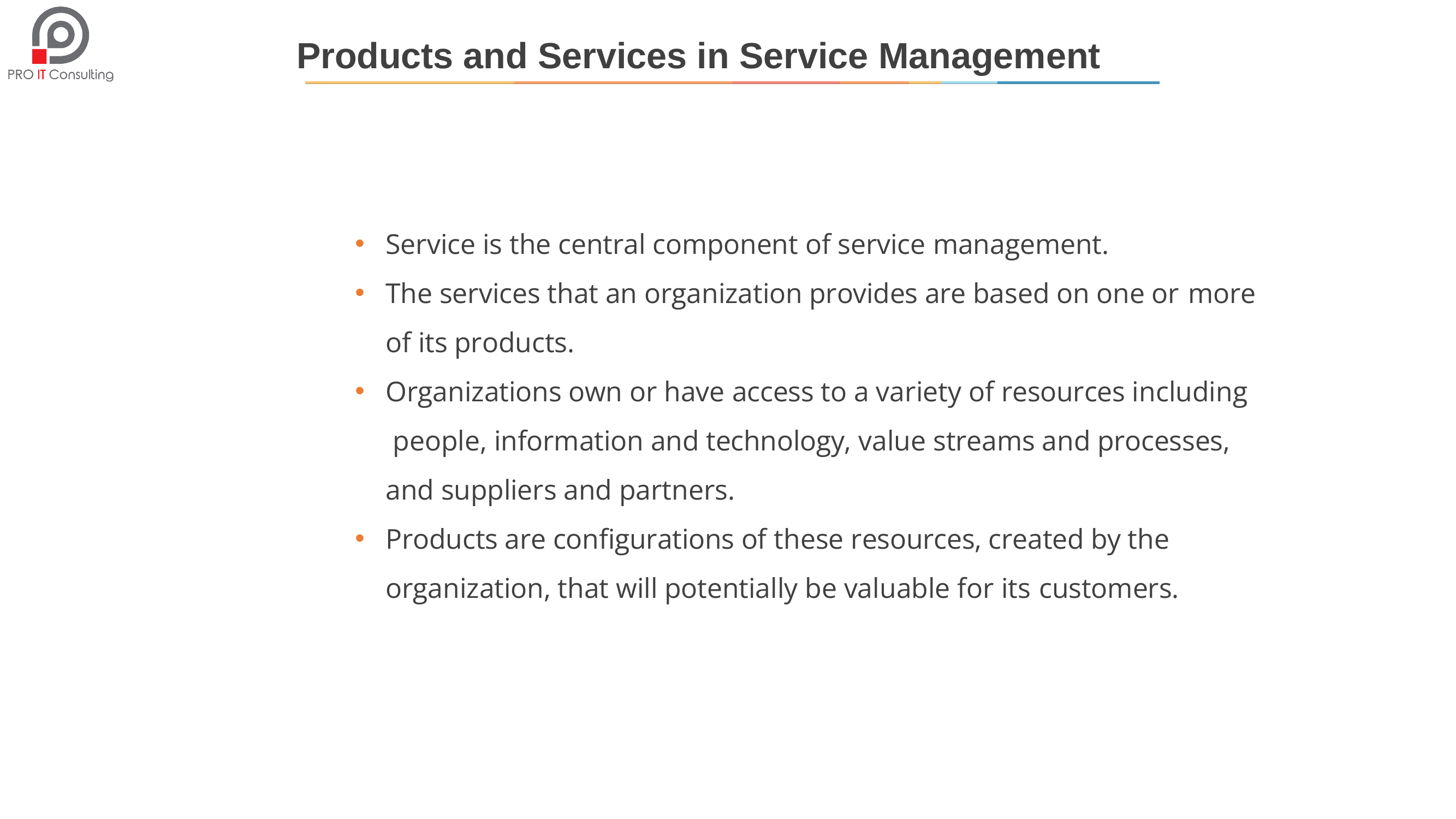

# Products and Services in Service Management

Service is the central component of service management.
The services that an organization provides are based on one or more
of its products.
Organizations own or have access to a variety of resources including  people, information and technology, value streams and processes,  and suppliers and partners.
Products are configurations of these resources, created by the  organization, that will potentially be valuable for its customers.